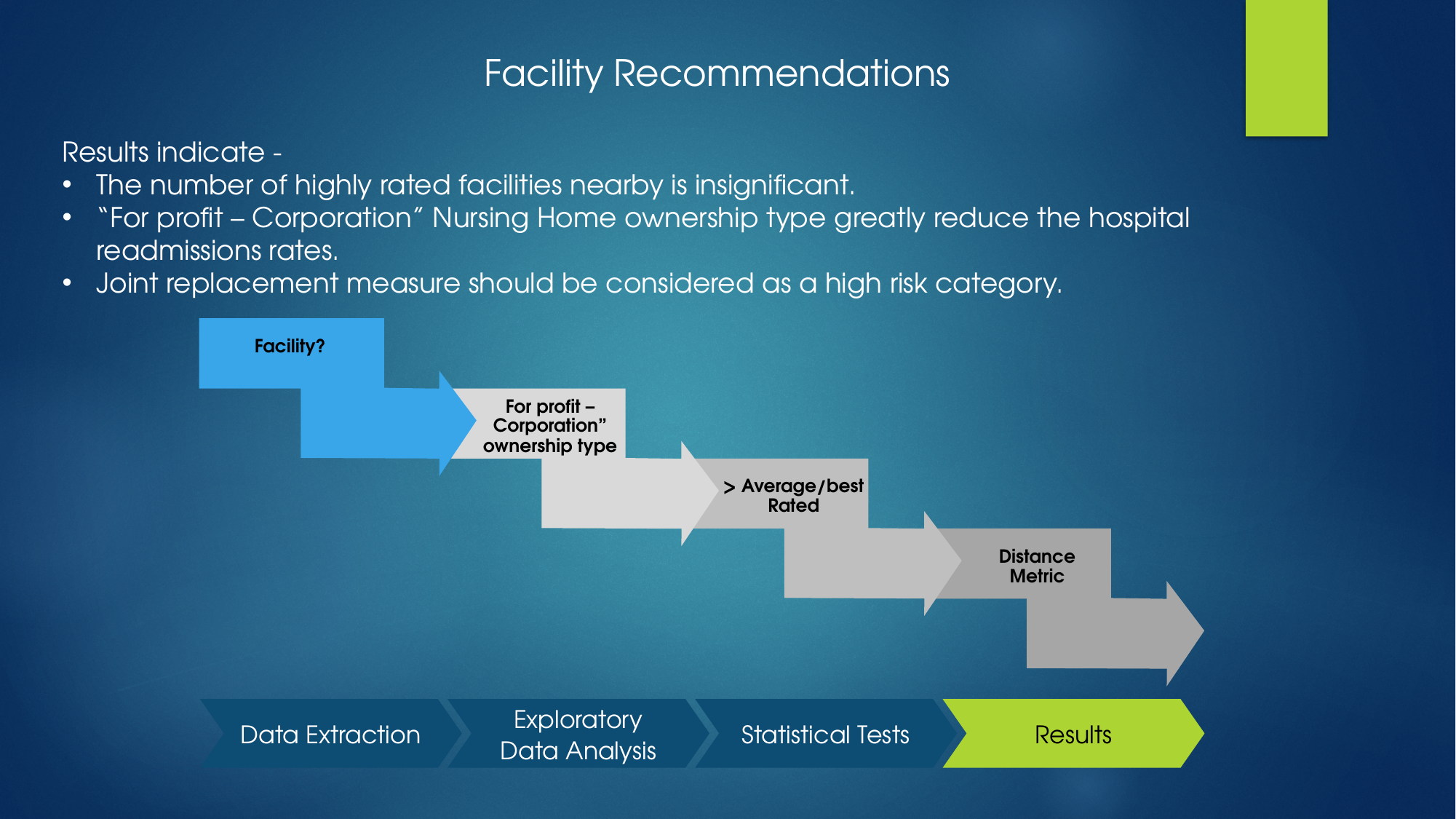

Facility Recommendations
Results indicate -
The number of highly rated facilities nearby is insignificant.
“For profit – Corporation” Nursing Home ownership type greatly reduce the hospital readmissions rates.
Joint replacement measure should be considered as a high risk category.

Facility?

For profit – Corporation” ownership type

> Average/best Rated

Distance
Metric
Data Extraction
Exploratory Data Analysis
Statistical Tests
Results